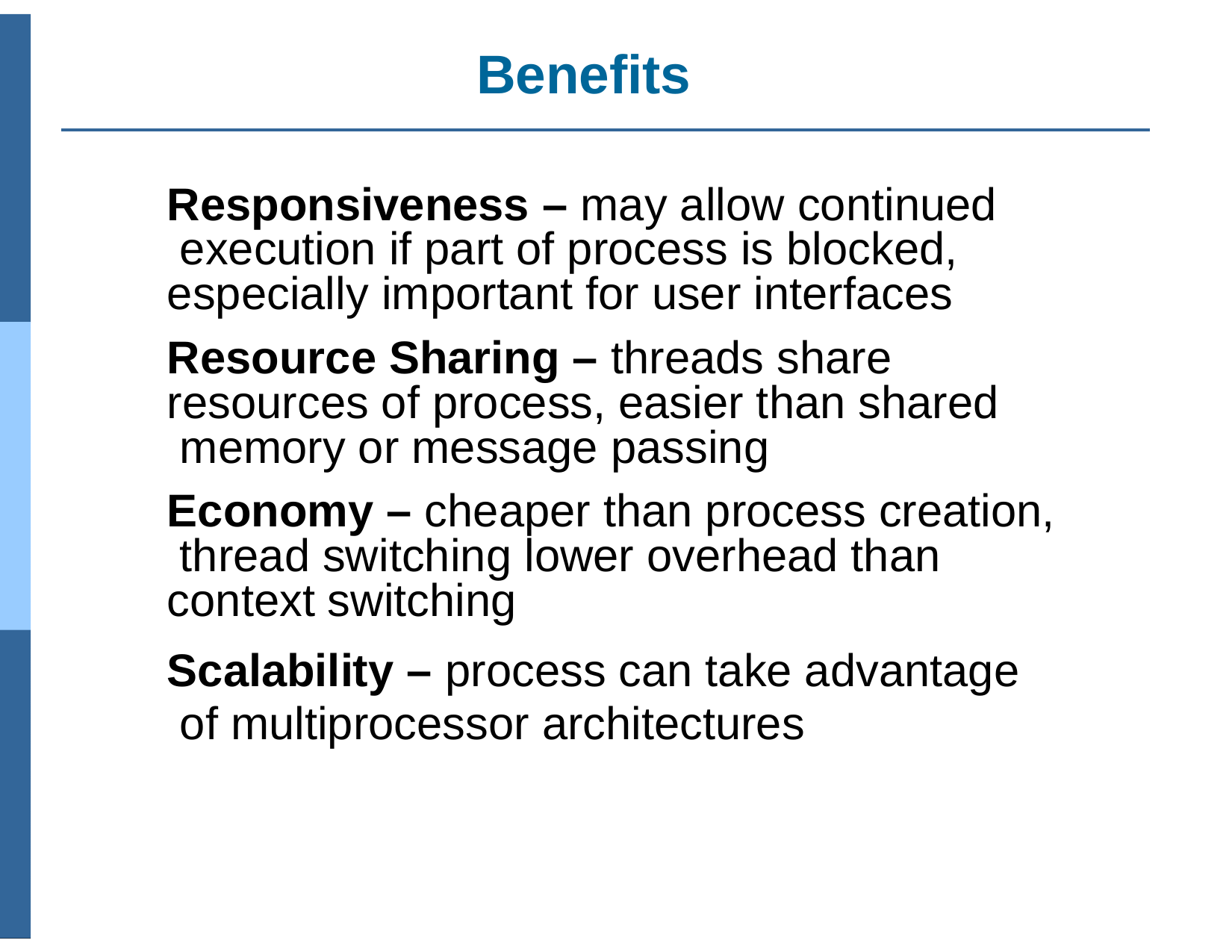

# Benefits
Responsiveness – may allow continued  execution if part of process is blocked,  especially important for user interfaces
Resource Sharing – threads share  resources of process, easier than shared  memory or message passing
Economy – cheaper than process creation,  thread switching lower overhead than  context switching
Scalability – process can take advantage  of multiprocessor architectures
13